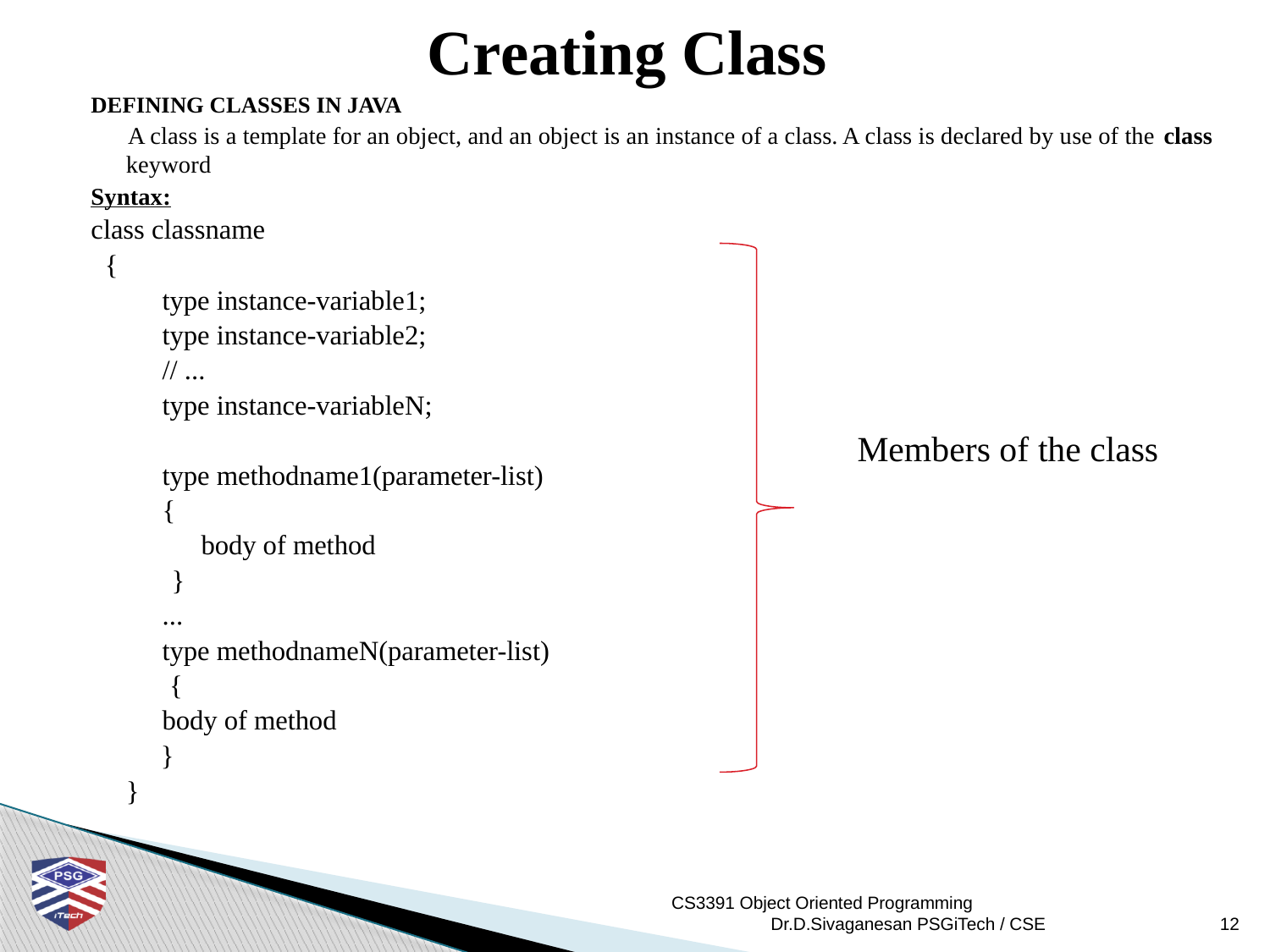

# Creating Class
DEFINING CLASSES IN JAVA
      A class is a template for an object, and an object is an instance of a class. A class is declared by use of the class keyword
Syntax:
class classname
  {
type instance-variable1;
type instance-variable2;
// ...
type instance-variableN;

type methodname1(parameter-list)
{
body of method
      }
...
type methodnameN(parameter-list)
 {
body of method
          }
     }

Members of the class
CS3391 Object Oriented Programming                Dr.D.Sivaganesan PSGiTech / CSE
12